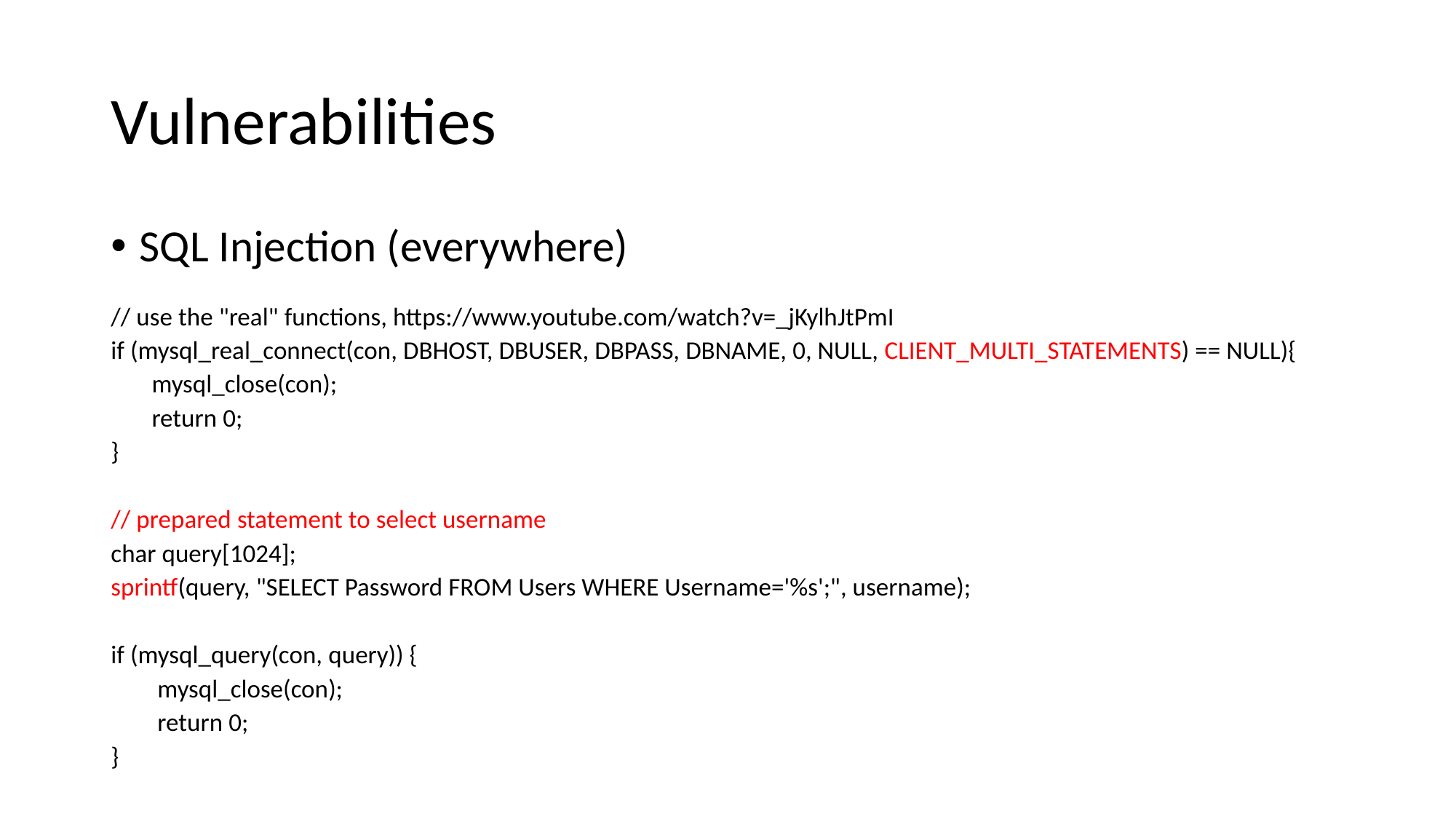

# Vulnerabilities
SQL Injection (everywhere)

// use the "real" functions, https://www.youtube.com/watch?v=_jKylhJtPmI
if (mysql_real_connect(con, DBHOST, DBUSER, DBPASS, DBNAME, 0, NULL, CLIENT_MULTI_STATEMENTS) == NULL){
       mysql_close(con);
       return 0;
}

// prepared statement to select username
char query[1024];
sprintf(query, "SELECT Password FROM Users WHERE Username='%s';", username);

if (mysql_query(con, query)) {
        mysql_close(con);
        return 0;
}